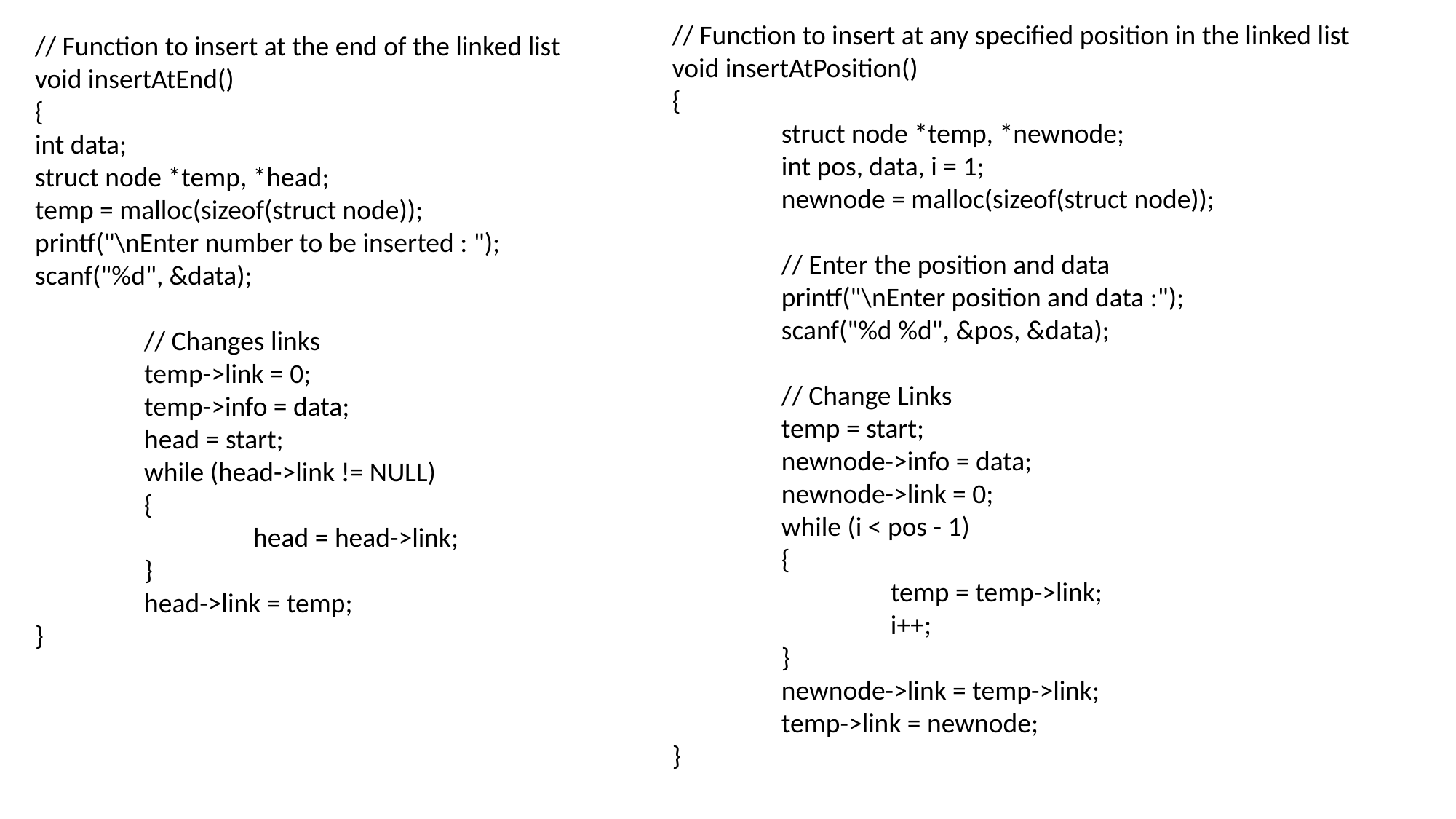

// Function to insert at any specified position in the linked list
void insertAtPosition()
{
	struct node *temp, *newnode;
	int pos, data, i = 1;
	newnode = malloc(sizeof(struct node));

	// Enter the position and data
	printf("\nEnter position and data :");
	scanf("%d %d", &pos, &data);

	// Change Links
	temp = start;
	newnode->info = data;
	newnode->link = 0;
	while (i < pos - 1)
	{
		temp = temp->link;
		i++;
	}
	newnode->link = temp->link;
	temp->link = newnode;
}
// Function to insert at the end of the linked list
void insertAtEnd()
{
int data;
struct node *temp, *head;
temp = malloc(sizeof(struct node));
printf("\nEnter number to be inserted : ");
scanf("%d", &data);

	// Changes links
	temp->link = 0;
	temp->info = data;
	head = start;
	while (head->link != NULL)
	{
		head = head->link;
	}
	head->link = temp;
}